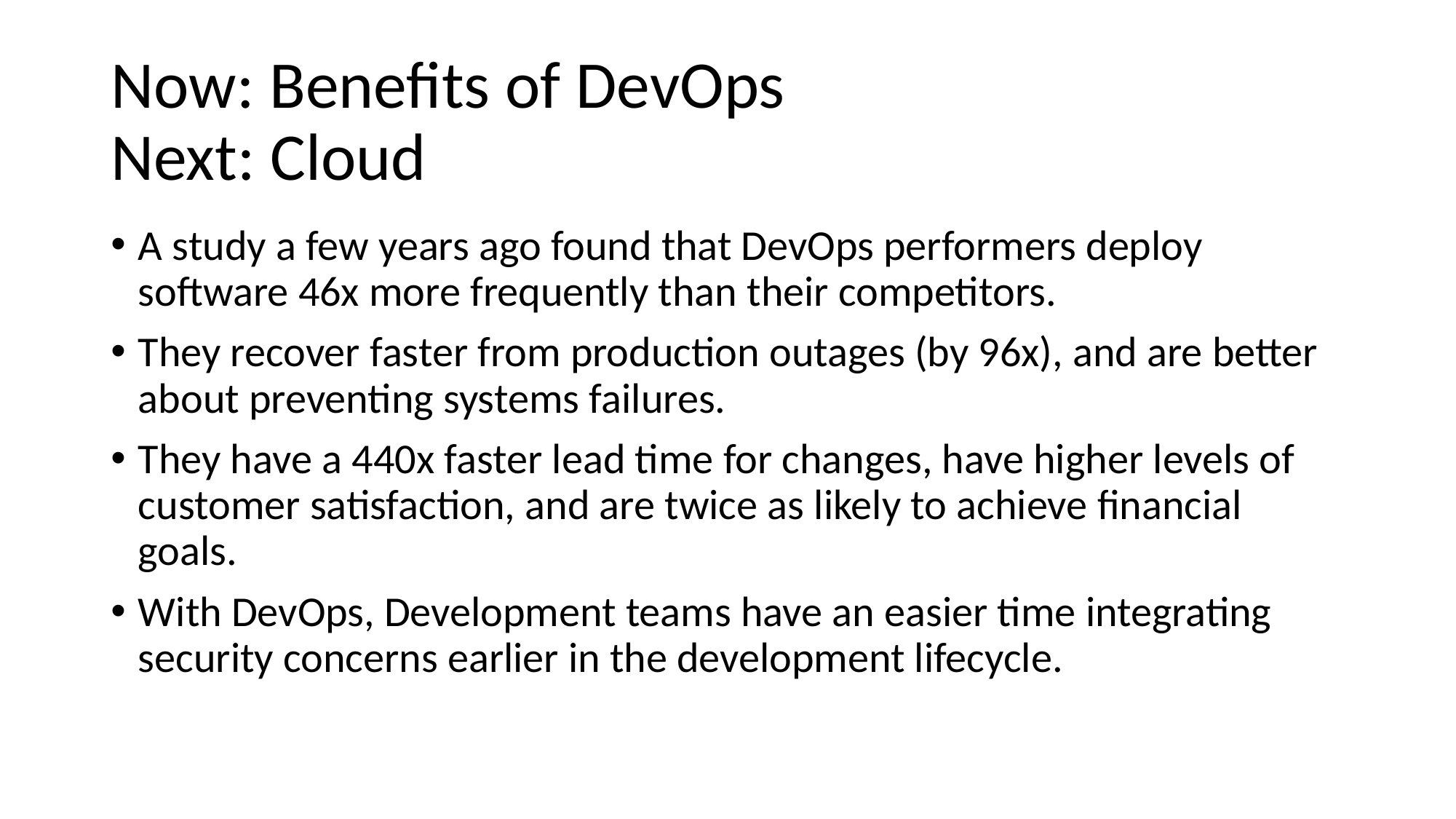

# Now: Benefits of DevOps Next: Cloud
A study a few years ago found that DevOps performers deploy software 46x more frequently than their competitors.
They recover faster from production outages (by 96x), and are better about preventing systems failures.
They have a 440x faster lead time for changes, have higher levels of customer satisfaction, and are twice as likely to achieve financial goals.
With DevOps, Development teams have an easier time integrating security concerns earlier in the development lifecycle.